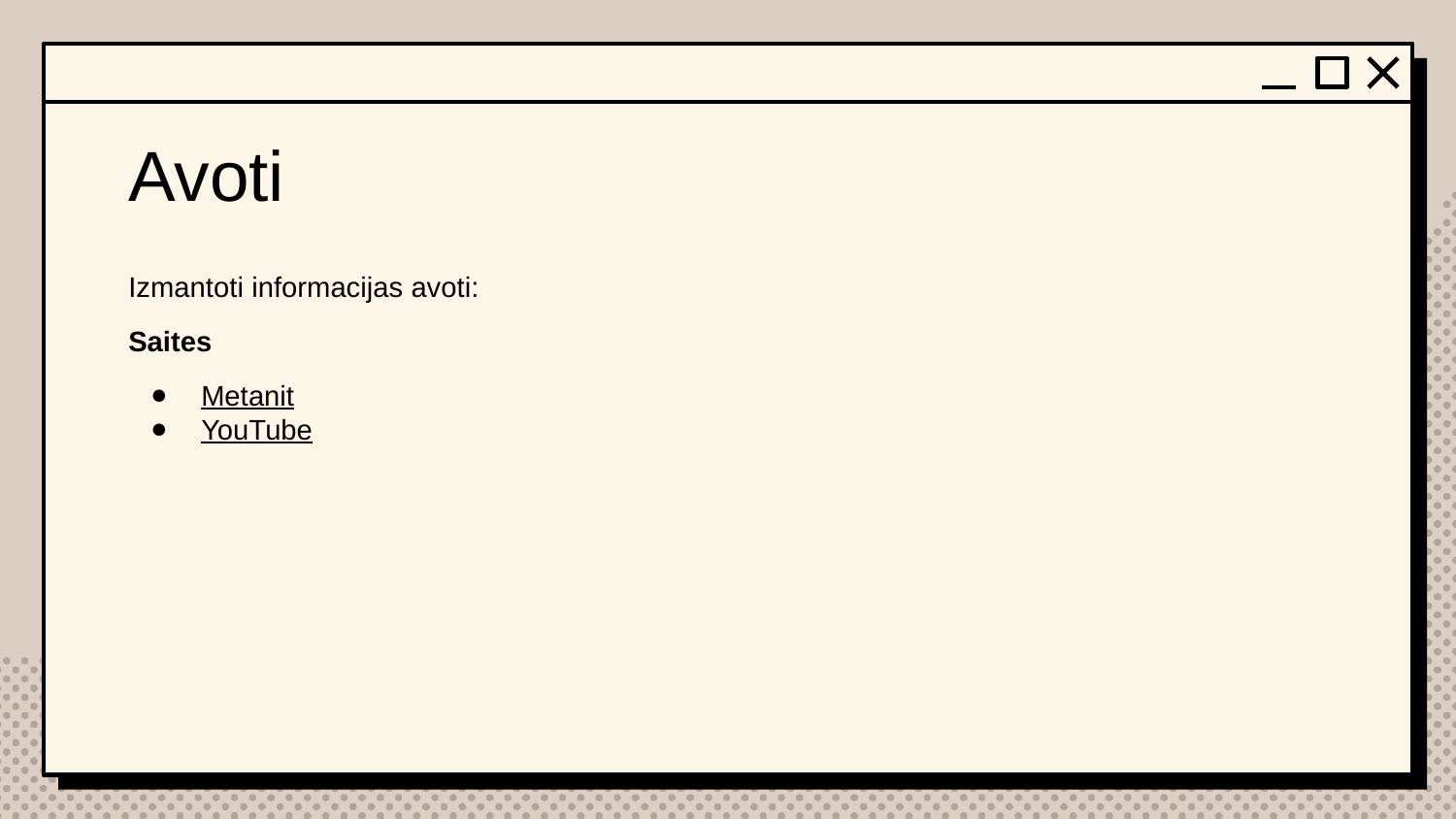

# Avoti
Izmantoti informacijas avoti:
Saites
Metanit
YouTube